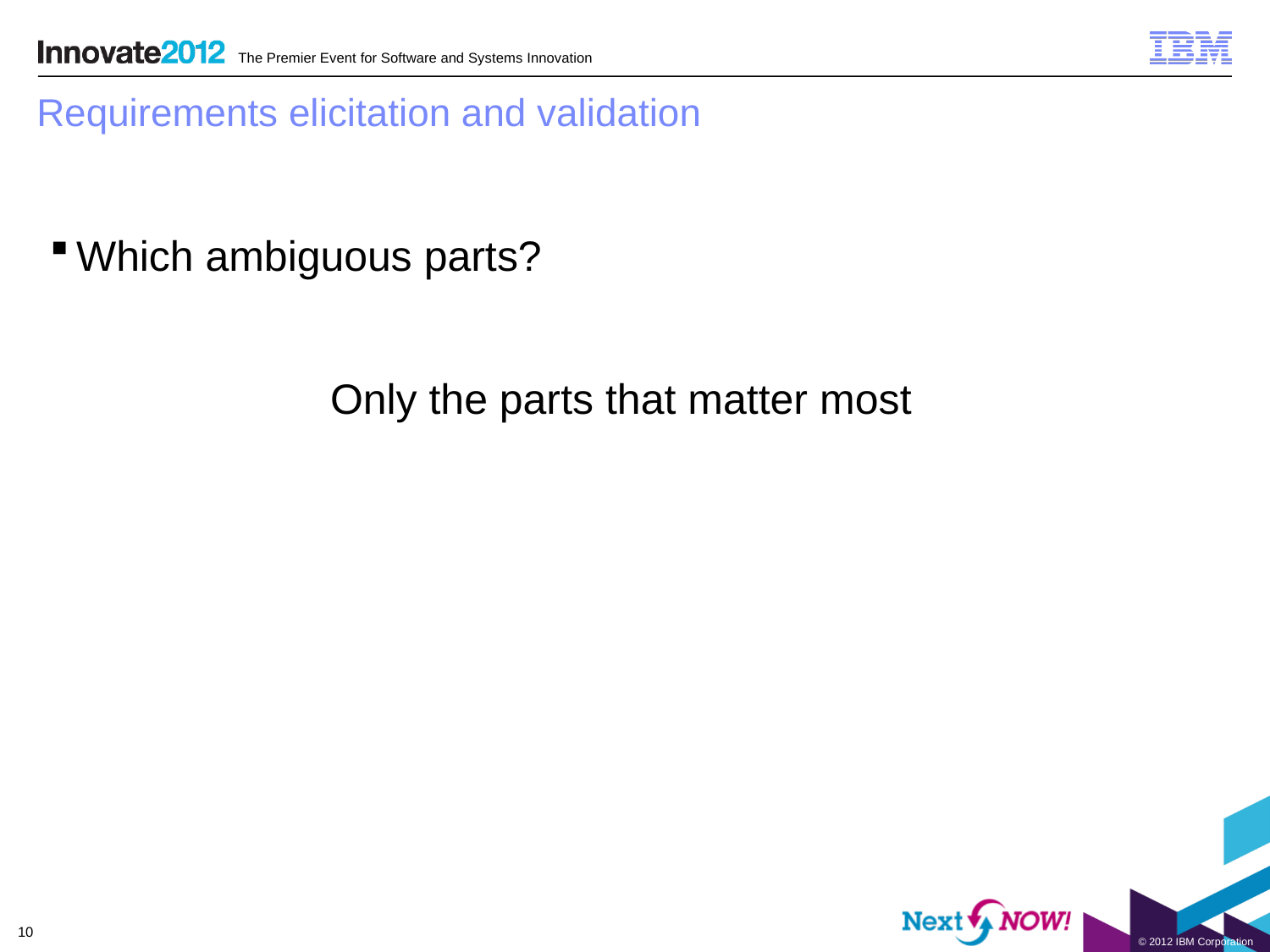

# Requirements elicitation and validation
Which ambiguous parts?

			Only the parts that matter most